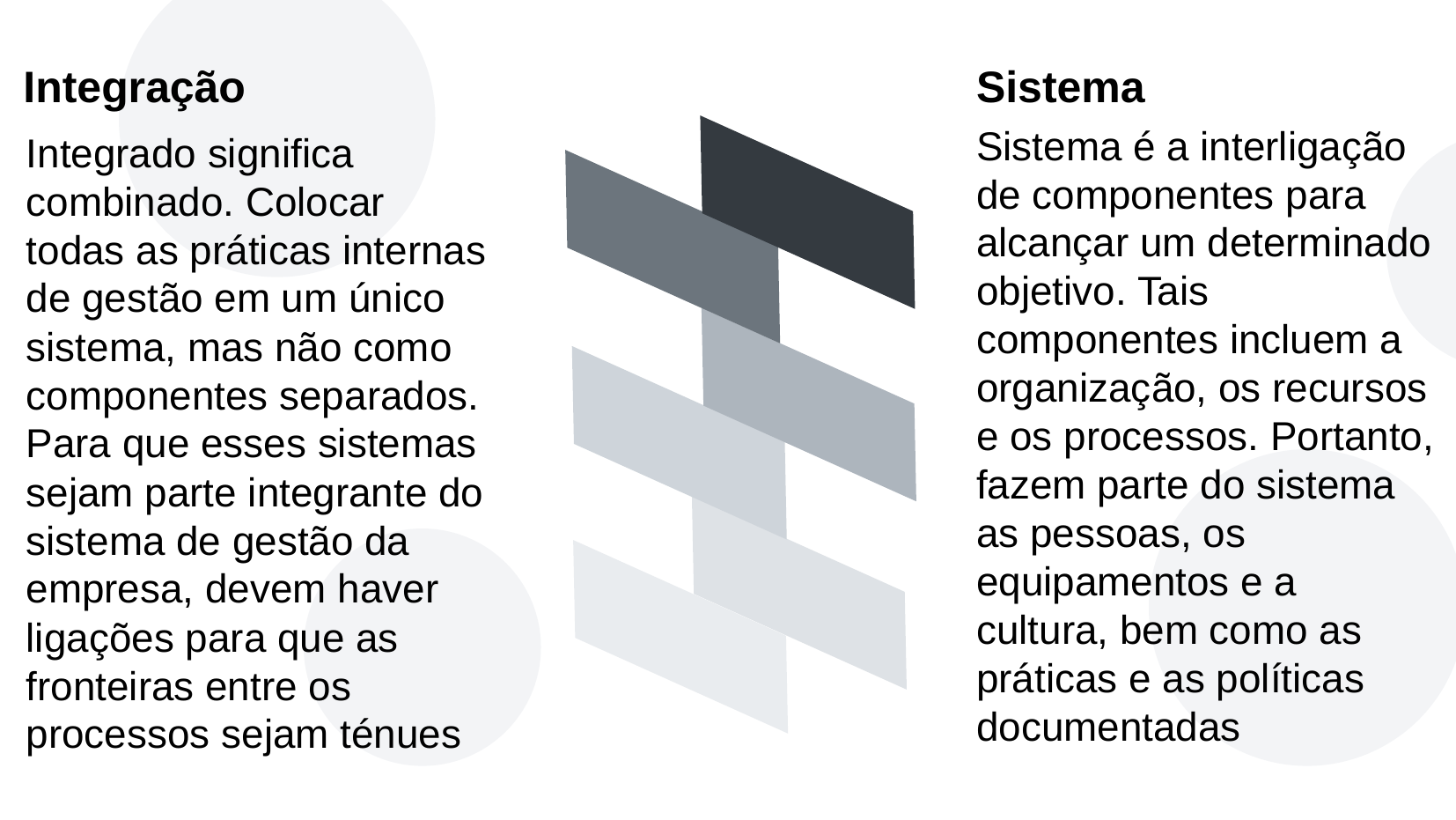

Sistema
Integração
Sistema é a interligação de componentes para alcançar um determinado objetivo. Tais componentes incluem a organização, os recursos e os processos. Portanto, fazem parte do sistema as pessoas, os equipamentos e a cultura, bem como as práticas e as políticas documentadas
Integrado significa combinado. Colocar todas as práticas internas de gestão em um único sistema, mas não como componentes separados. Para que esses sistemas sejam parte integrante do sistema de gestão da empresa, devem haver ligações para que as fronteiras entre os processos sejam ténues